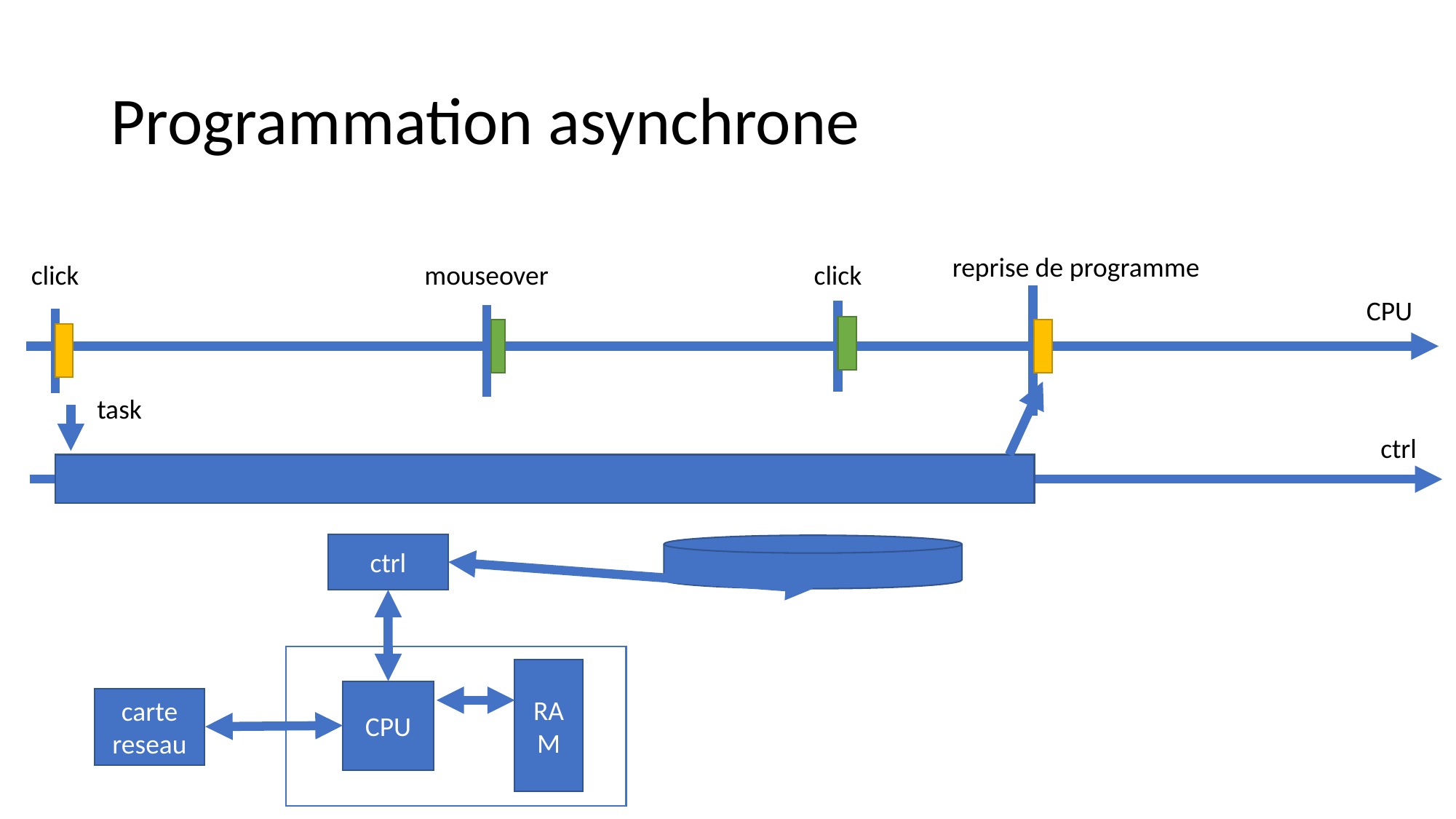

# Programmation asynchrone
reprise de programme
click
mouseover
click
CPU

task
ctrl

ctrl

RAM
CPU
carte reseau